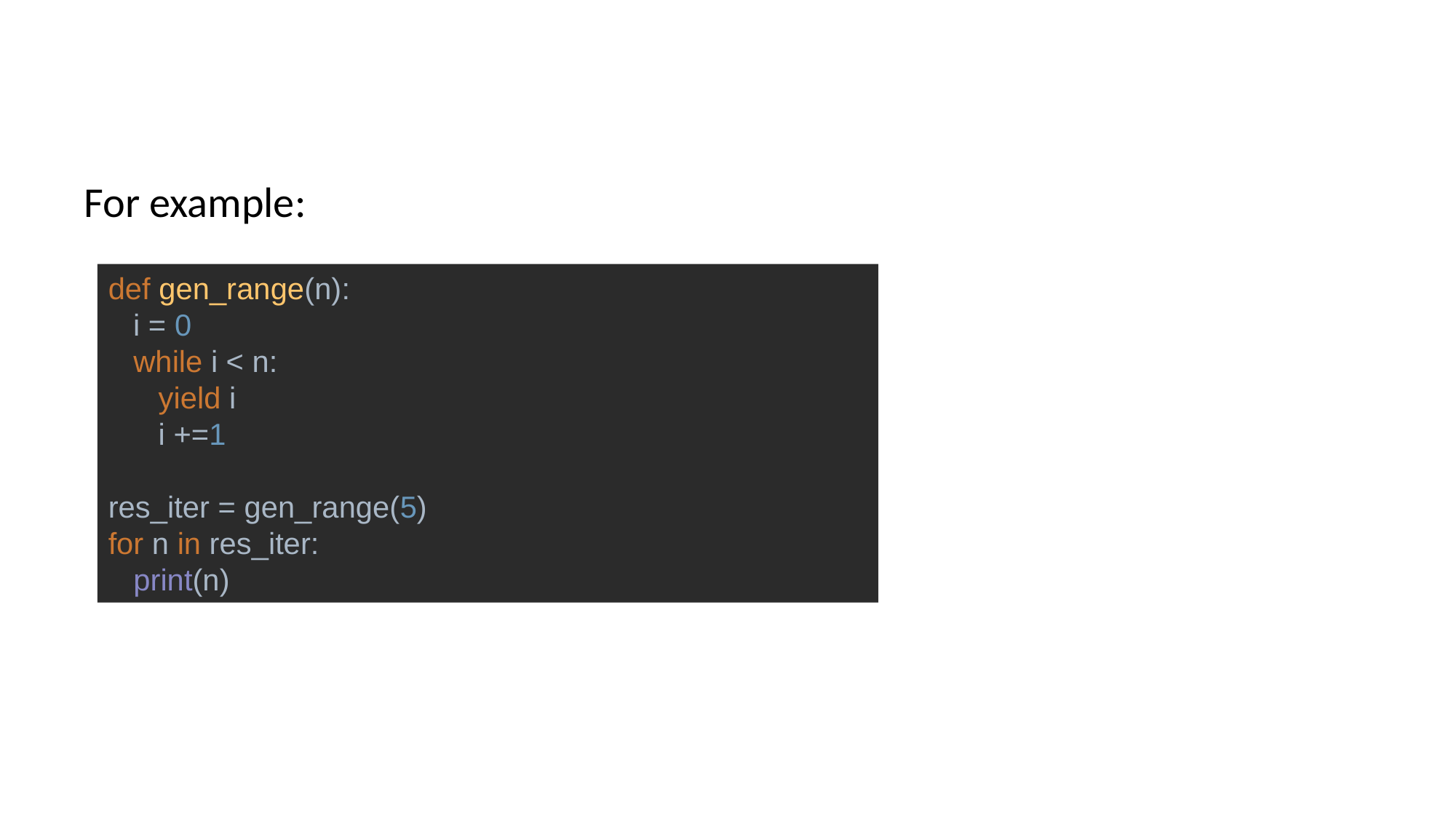

For example:
def gen_range(n):
   i = 0
   while i < n:
      yield i
      i +=1
res_iter = gen_range(5)
for n in res_iter:
   print(n)